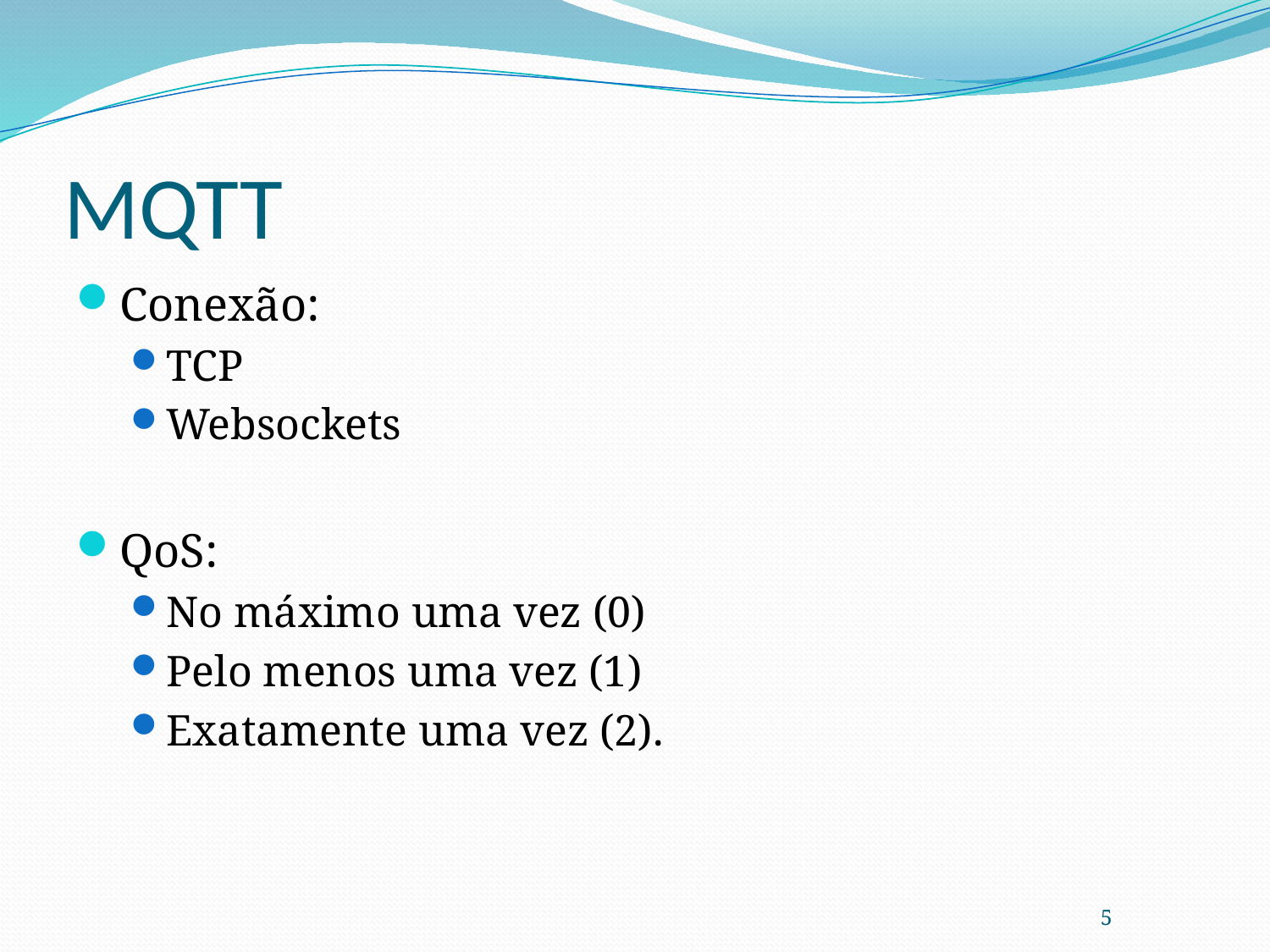

# MQTT
Conexão:
TCP
Websockets

QoS:
No máximo uma vez (0)
Pelo menos uma vez (1)
Exatamente uma vez (2).
5